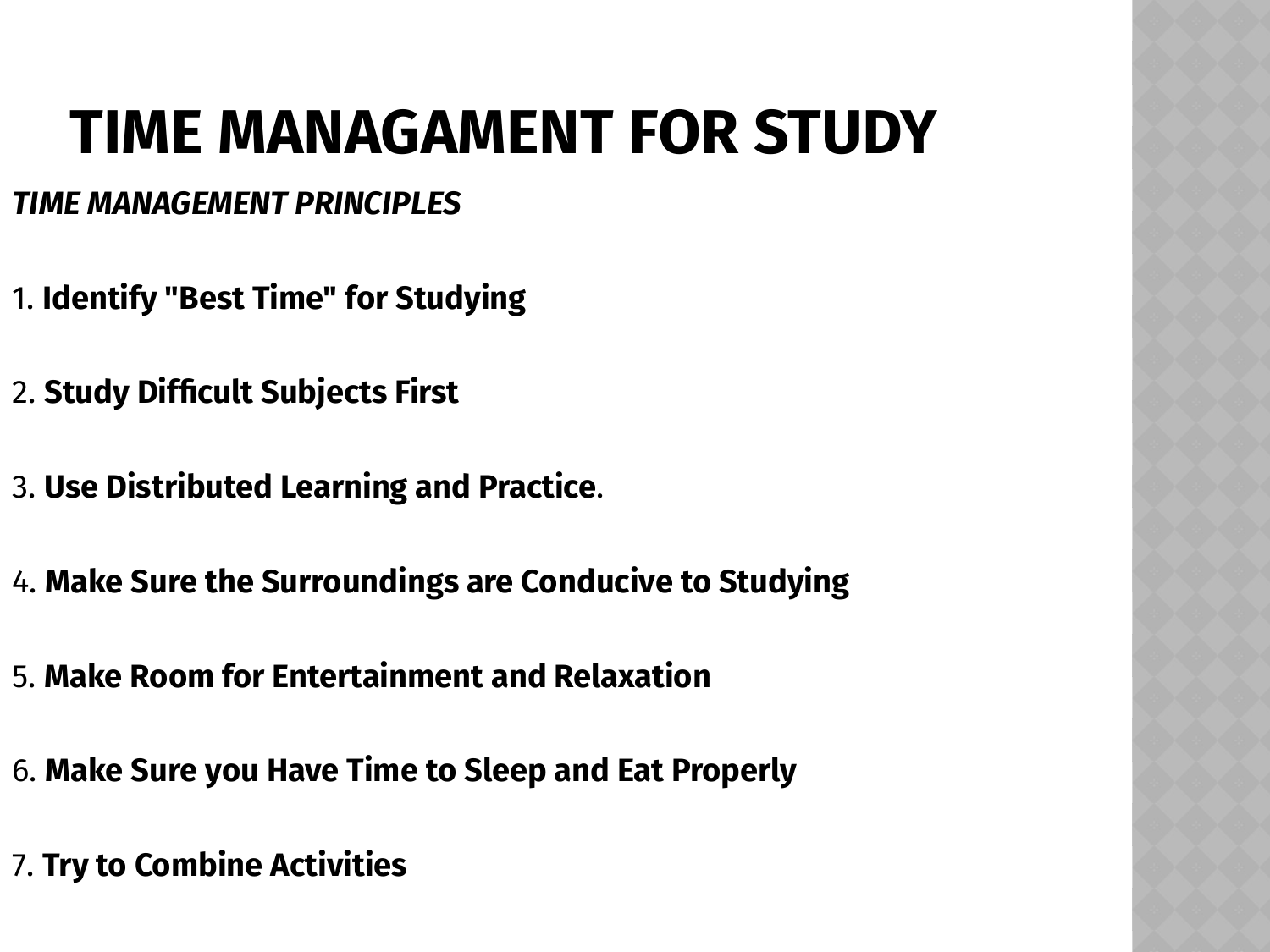

# TIME MANAGAMENT FOR STUDY
TIME MANAGEMENT PRINCIPLES

1. Identify "Best Time" for Studying

2. Study Difficult Subjects First

3. Use Distributed Learning and Practice.

4. Make Sure the Surroundings are Conducive to Studying

5. Make Room for Entertainment and Relaxation

6. Make Sure you Have Time to Sleep and Eat Properly

7. Try to Combine Activities